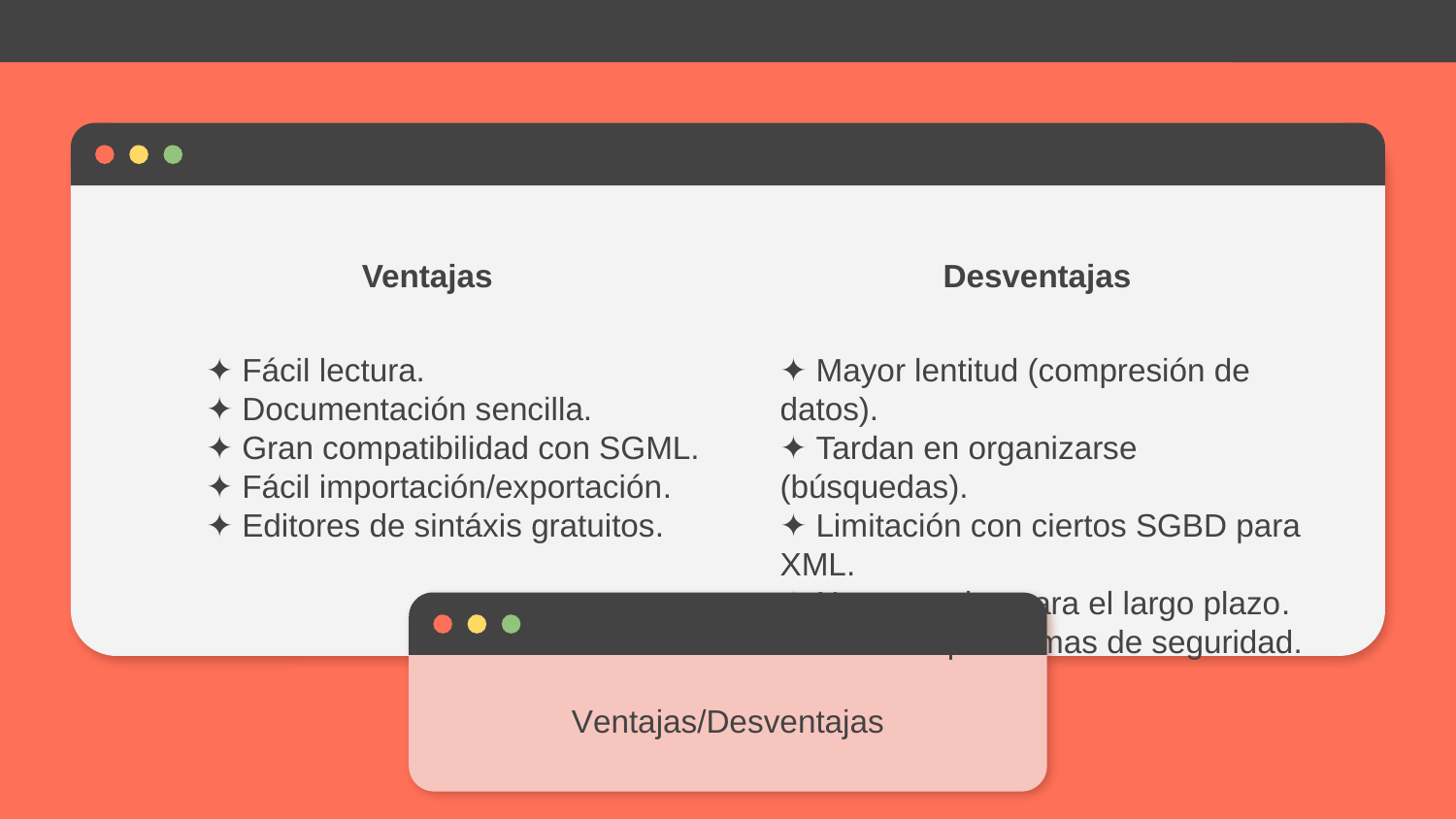

Ventajas
Desventajas
✦ Fácil lectura.
✦ Documentación sencilla.
✦ Gran compatibilidad con SGML.
✦ Fácil importación/exportación.
✦ Editores de sintáxis gratuitos.
✦ Mayor lentitud (compresión de datos).
✦ Tardan en organizarse (búsquedas).
✦ Limitación con ciertos SGBD para XML.
✦ No pensadas para el largo plazo.
✦ Posibles problemas de seguridad.

# Ventajas/Desventajas